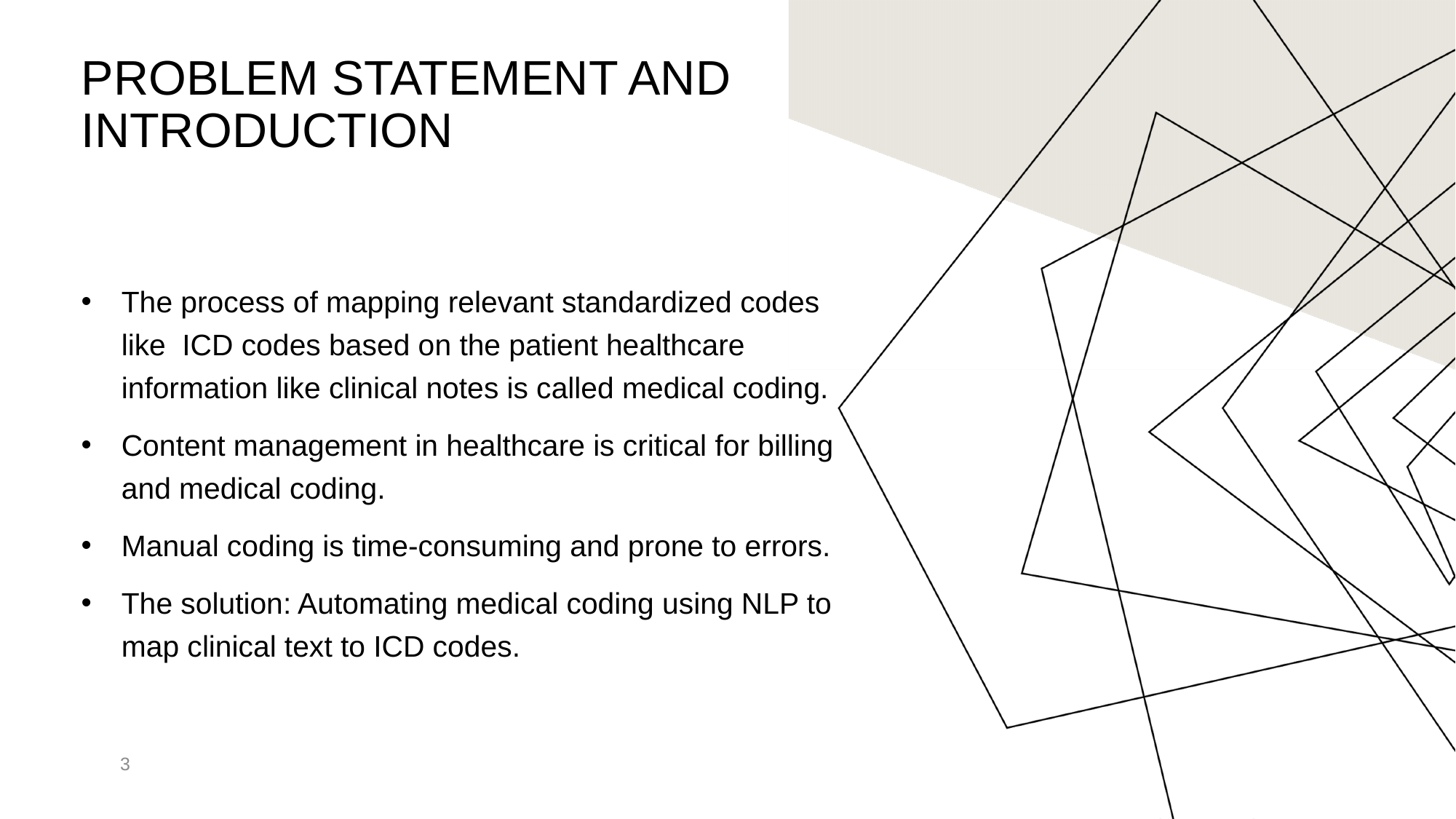

# Problem Statement and introduction
The process of mapping relevant standardized codes like  ICD codes based on the patient healthcare information like clinical notes is called medical coding.
Content management in healthcare is critical for billing and medical coding.
Manual coding is time-consuming and prone to errors.
The solution: Automating medical coding using NLP to map clinical text to ICD codes.

3